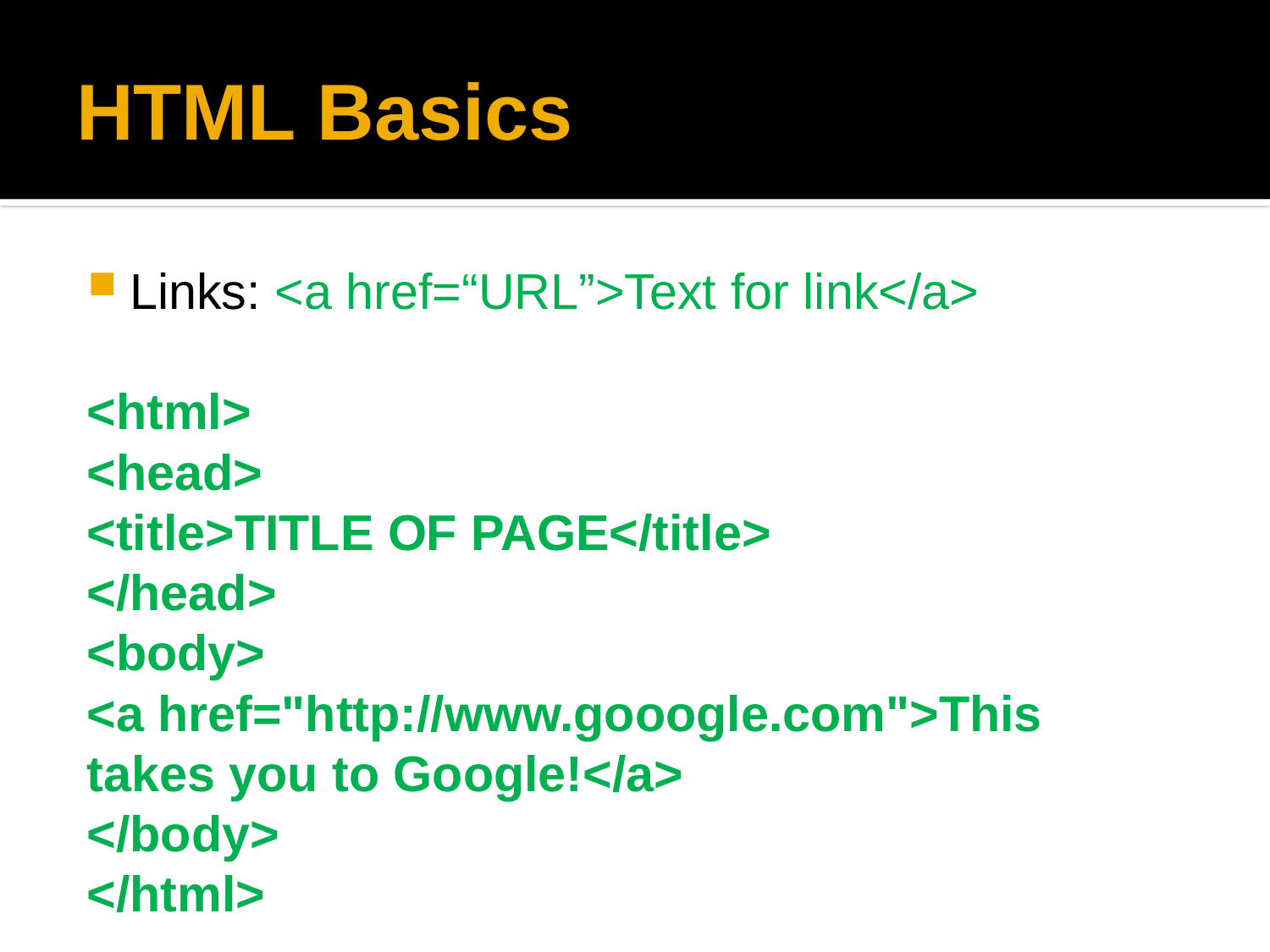

# HTML Basics
Links: <a href=“URL”>Text for link</a>

<html>
<head>
	<title>TITLE OF PAGE</title>
</head>
<body>
	<a href="http://www.gooogle.com">This 	takes you to Google!</a>
</body>
</html>